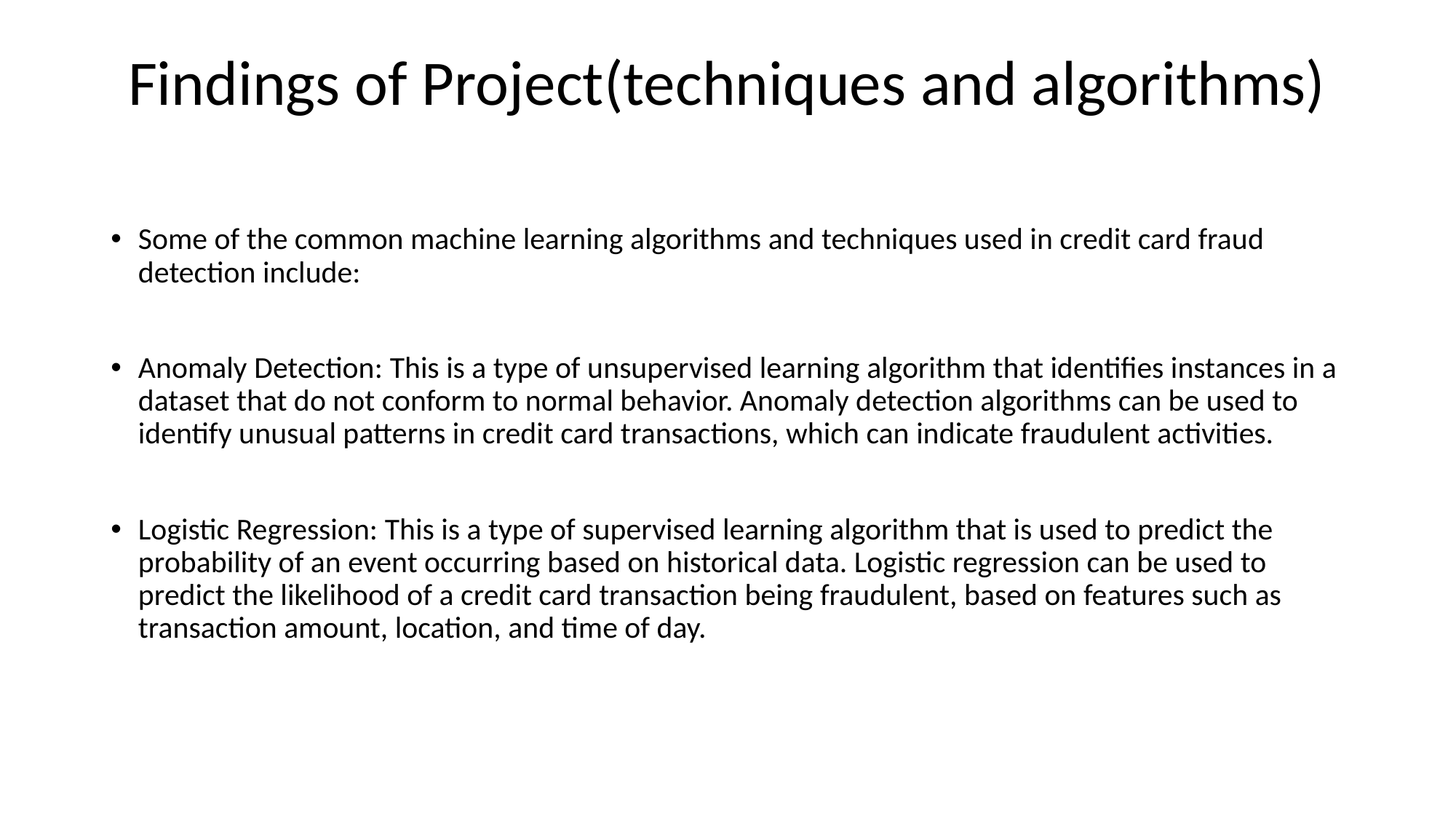

# Findings of Project(techniques and algorithms)
Some of the common machine learning algorithms and techniques used in credit card fraud detection include:

Anomaly Detection: This is a type of unsupervised learning algorithm that identifies instances in a dataset that do not conform to normal behavior. Anomaly detection algorithms can be used to identify unusual patterns in credit card transactions, which can indicate fraudulent activities.

Logistic Regression: This is a type of supervised learning algorithm that is used to predict the probability of an event occurring based on historical data. Logistic regression can be used to predict the likelihood of a credit card transaction being fraudulent, based on features such as transaction amount, location, and time of day.